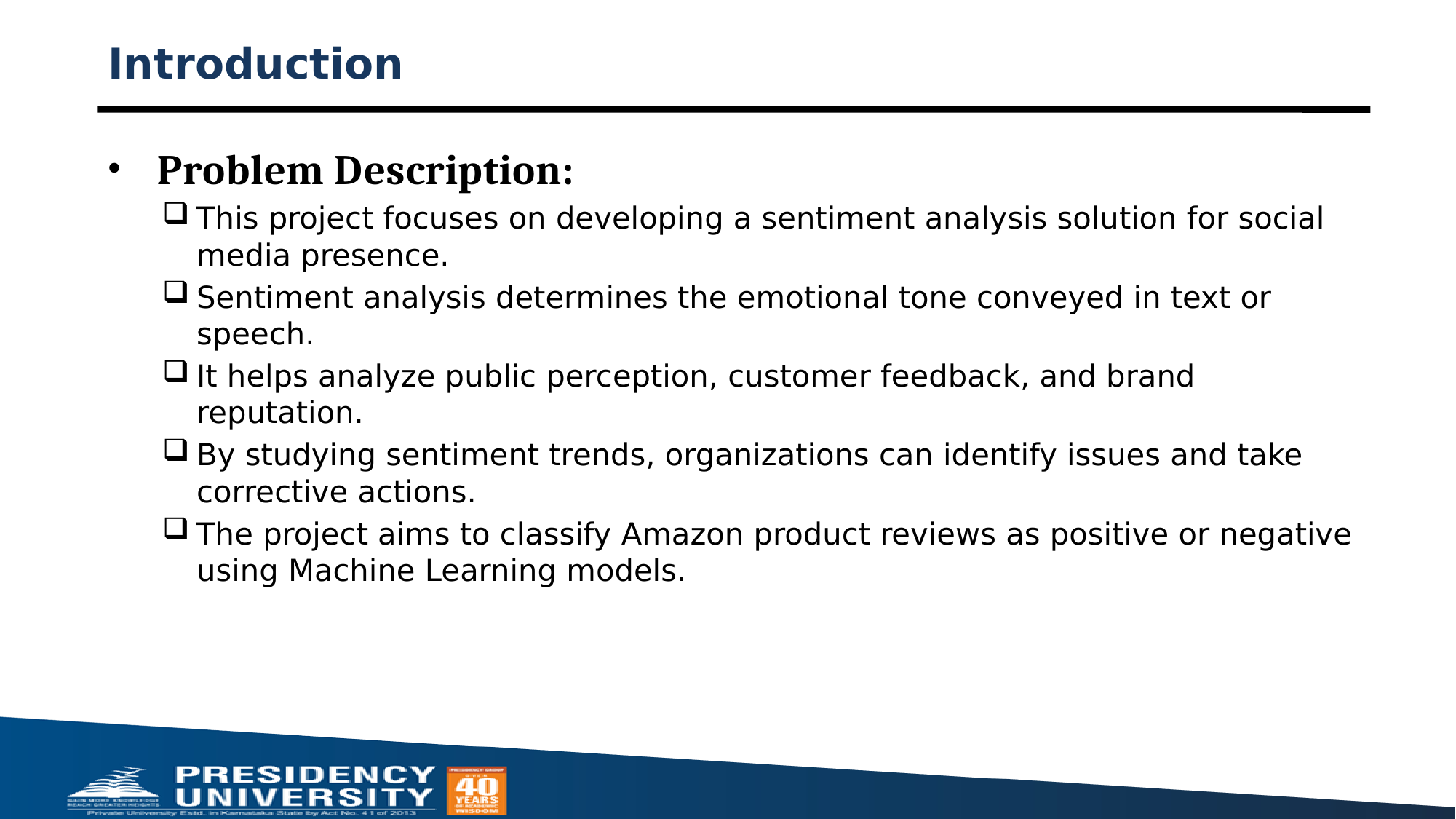

# Introduction
 Problem Description:
This project focuses on developing a sentiment analysis solution for social media presence.
Sentiment analysis determines the emotional tone conveyed in text or speech.
It helps analyze public perception, customer feedback, and brand reputation.
By studying sentiment trends, organizations can identify issues and take corrective actions.
The project aims to classify Amazon product reviews as positive or negative using Machine Learning models.